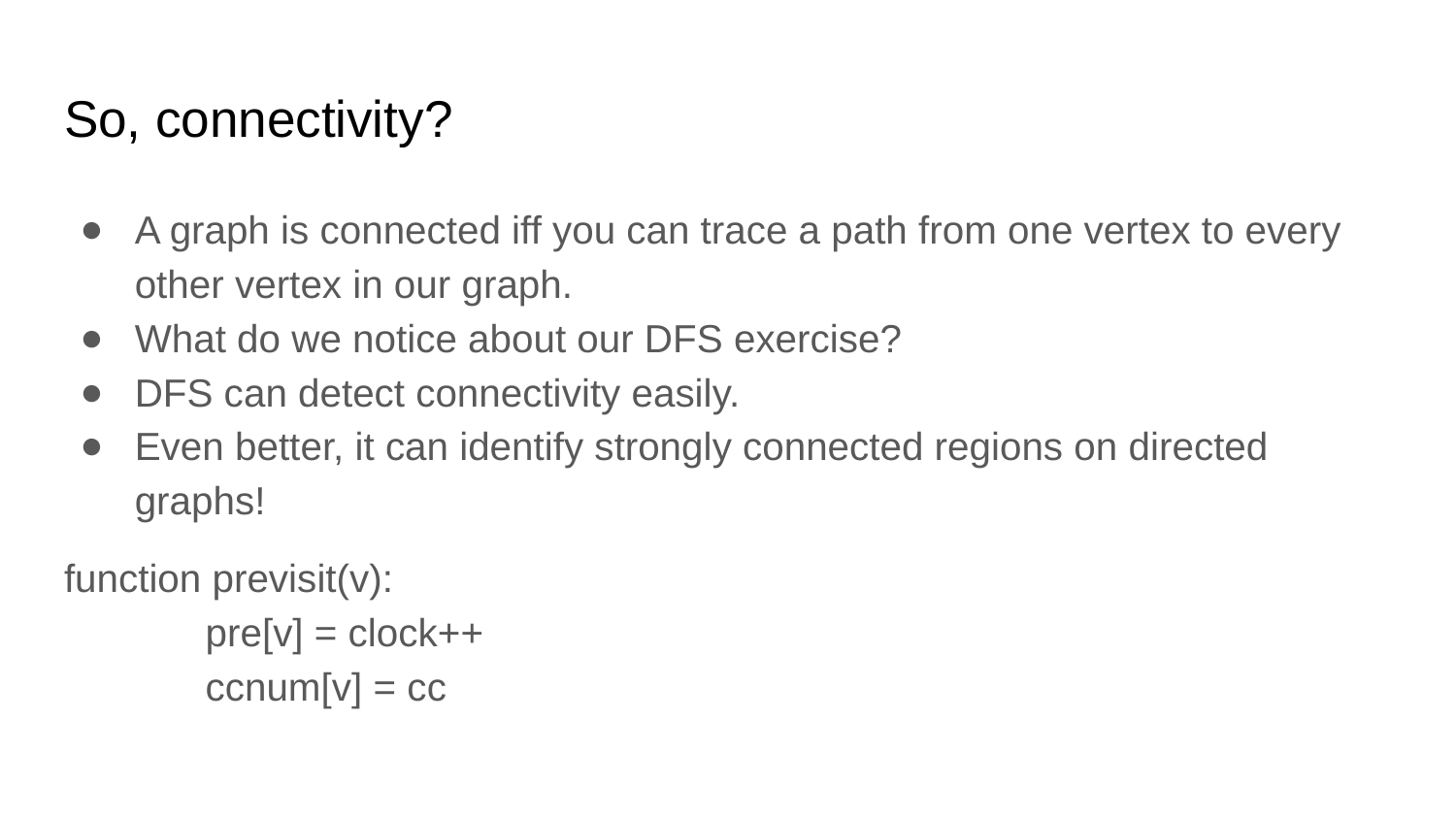

# So, connectivity?
A graph is connected iff you can trace a path from one vertex to every other vertex in our graph.
What do we notice about our DFS exercise?
DFS can detect connectivity easily.
Even better, it can identify strongly connected regions on directed graphs!
function previsit(v):
	pre[v] = clock++
	ccnum[v] = cc